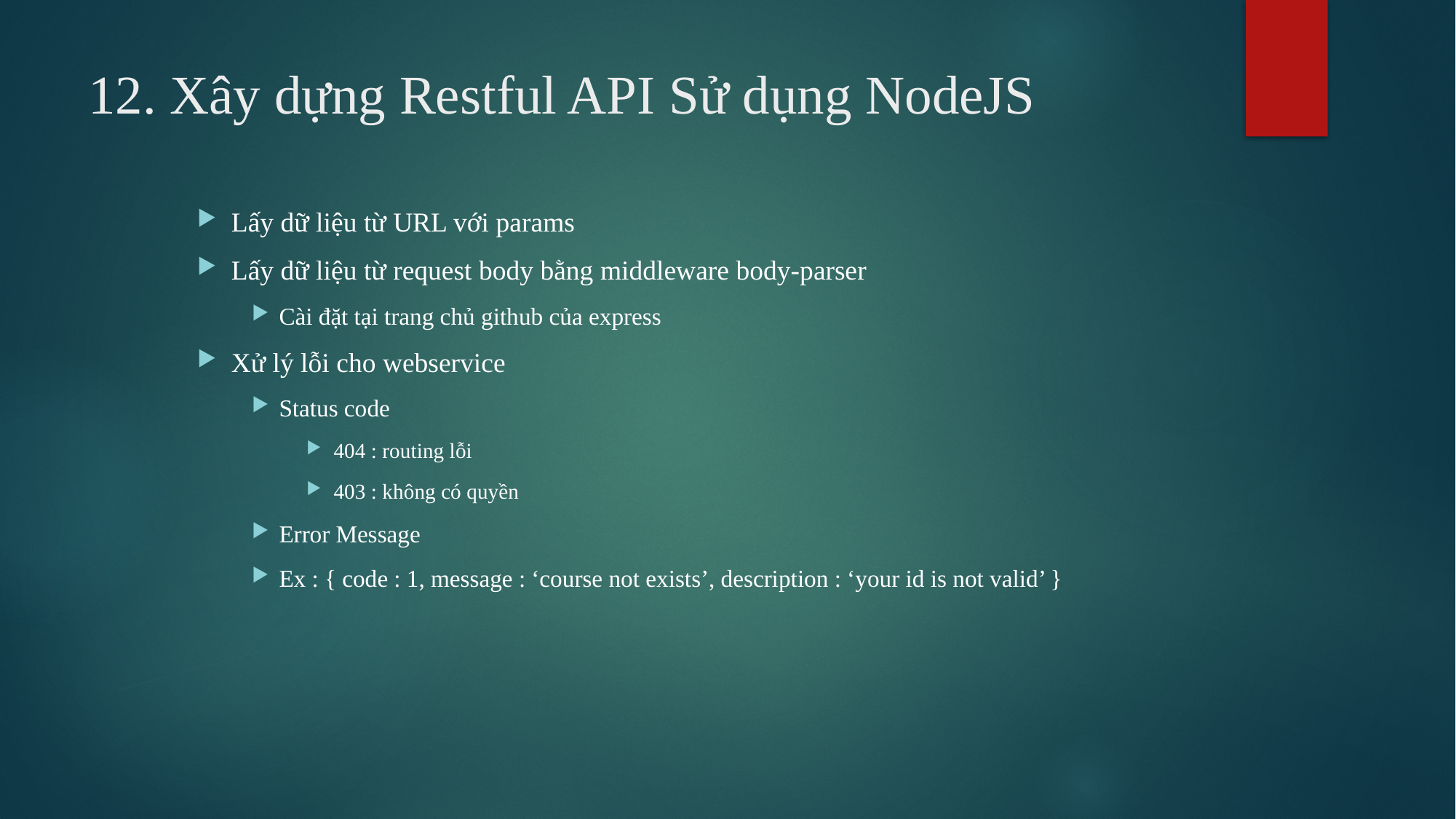

# 12. Xây dựng Restful API Sử dụng NodeJS
Lấy dữ liệu từ URL với params
Lấy dữ liệu từ request body bằng middleware body-parser
Cài đặt tại trang chủ github của express
Xử lý lỗi cho webservice
Status code
404 : routing lỗi
403 : không có quyền
Error Message
Ex : { code : 1, message : ‘course not exists’, description : ‘your id is not valid’ }